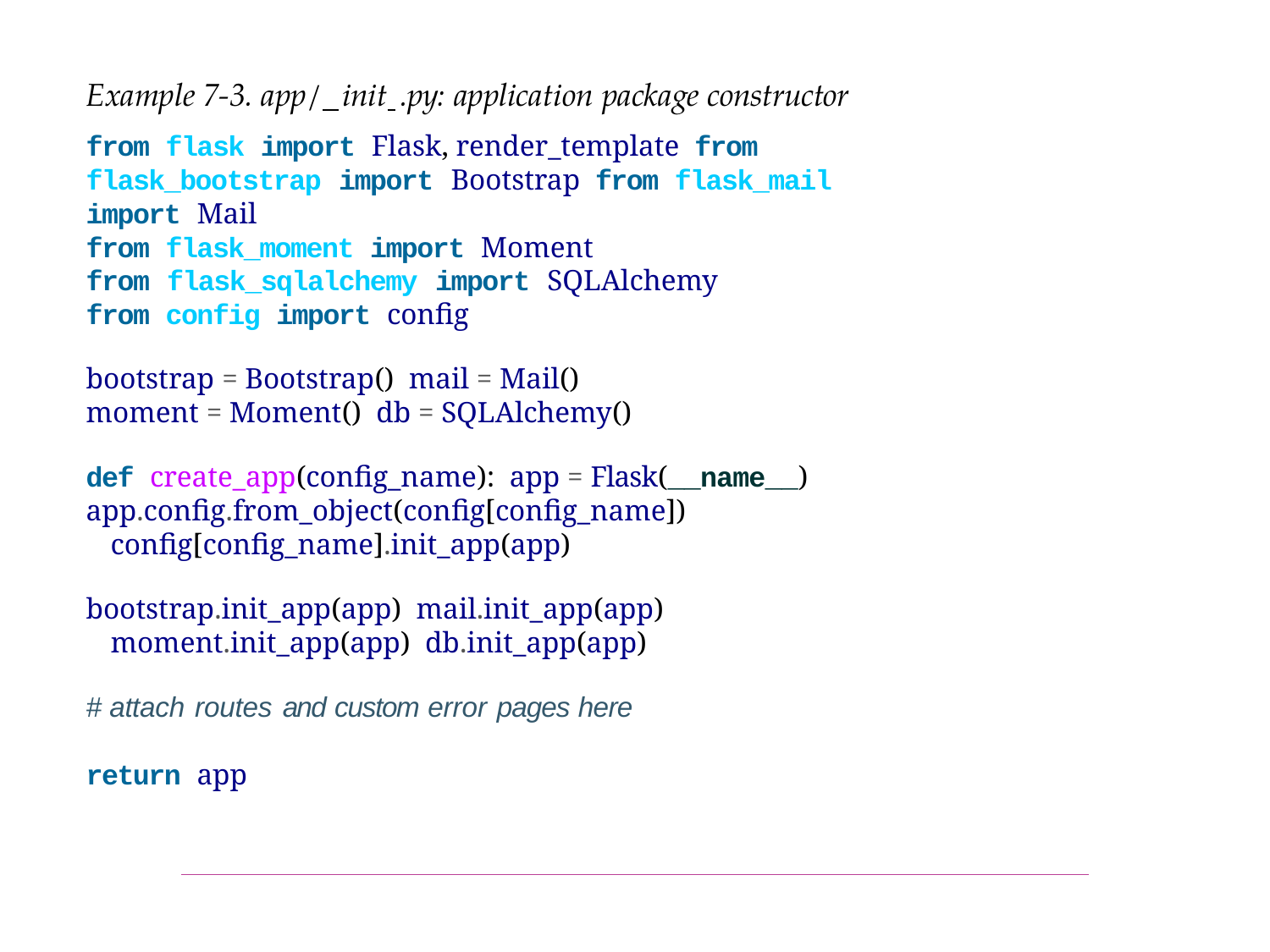

Example 7-3. app/  init .py: application package constructor
from flask import Flask, render_template  from flask_bootstrap import Bootstrap  from flask_mail import Mail
from flask_moment import Moment
from flask_sqlalchemy import SQLAlchemy
from config import config

bootstrap = Bootstrap()  mail = Mail()
moment = Moment()  db = SQLAlchemy()

def create_app(config_name):  app = Flask(__name__)
app.config.from_object(config[config_name])  config[config_name].init_app(app)

bootstrap.init_app(app)  mail.init_app(app)  moment.init_app(app)  db.init_app(app)

# attach routes and custom error pages here

return app